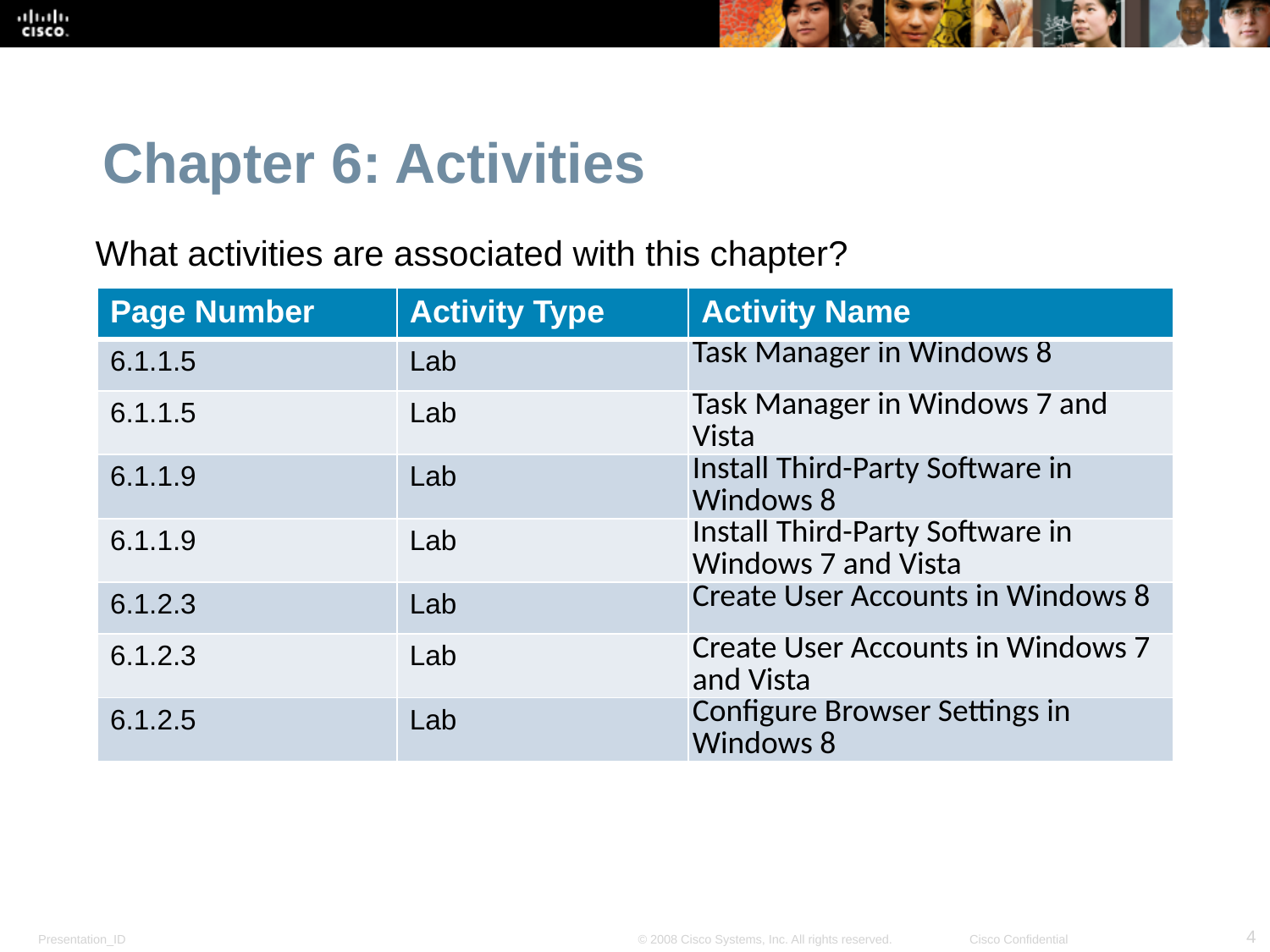

Chapter 6: Activities
What activities are associated with this chapter?

| Page Number | Activity Type | Activity Name |
| --- | --- | --- |
| 6.1.1.5 | Lab | Task Manager in Windows 8 |
| 6.1.1.5 | Lab | Task Manager in Windows 7 and Vista |
| 6.1.1.9 | Lab | Install Third-Party Software in Windows 8 |
| 6.1.1.9 | Lab | Install Third-Party Software in Windows 7 and Vista |
| 6.1.2.3 | Lab | Create User Accounts in Windows 8 |
| 6.1.2.3 | Lab | Create User Accounts in Windows 7 and Vista |
| 6.1.2.5 | Lab | Configure Browser Settings in Windows 8 |